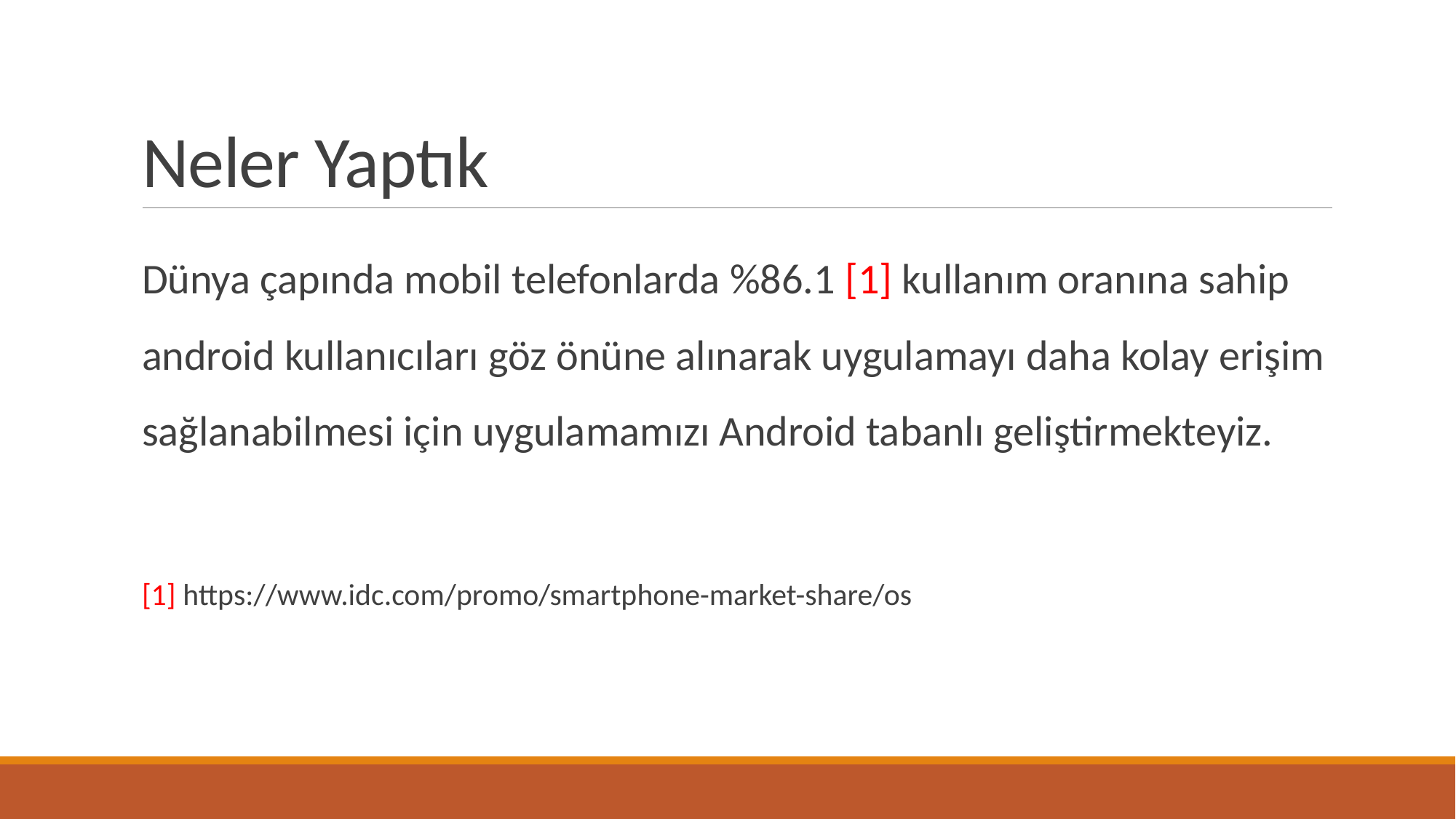

# Neler Yaptık
Dünya çapında mobil telefonlarda %86.1 [1] kullanım oranına sahip android kullanıcıları göz önüne alınarak uygulamayı daha kolay erişim sağlanabilmesi için uygulamamızı Android tabanlı geliştirmekteyiz.

[1] https://www.idc.com/promo/smartphone-market-share/os